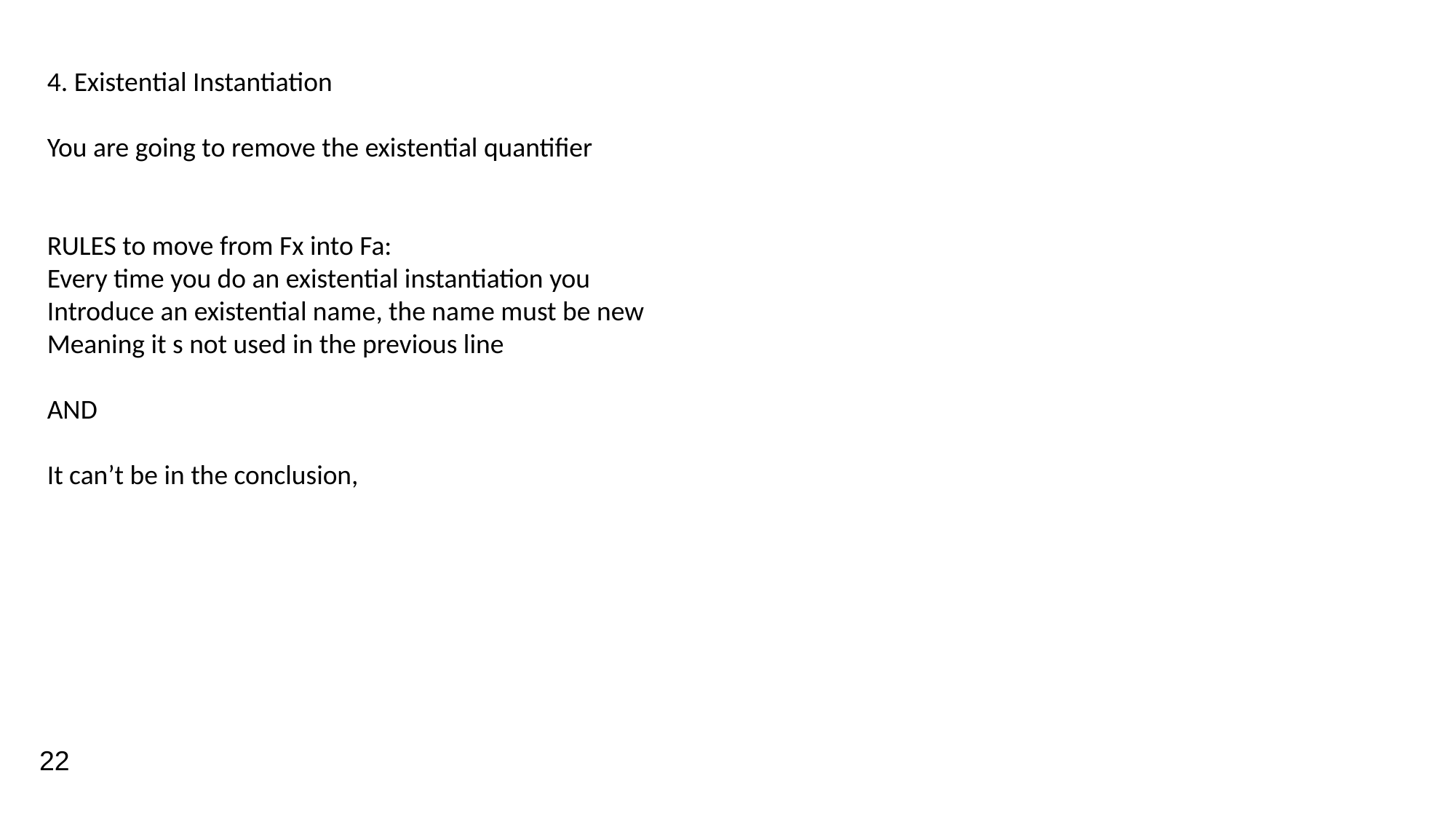

4. Existential Instantiation

You are going to remove the existential quantifier

RULES to move from Fx into Fa:
Every time you do an existential instantiation you
Introduce an existential name, the name must be new
Meaning it s not used in the previous line

AND

It can’t be in the conclusion,

22